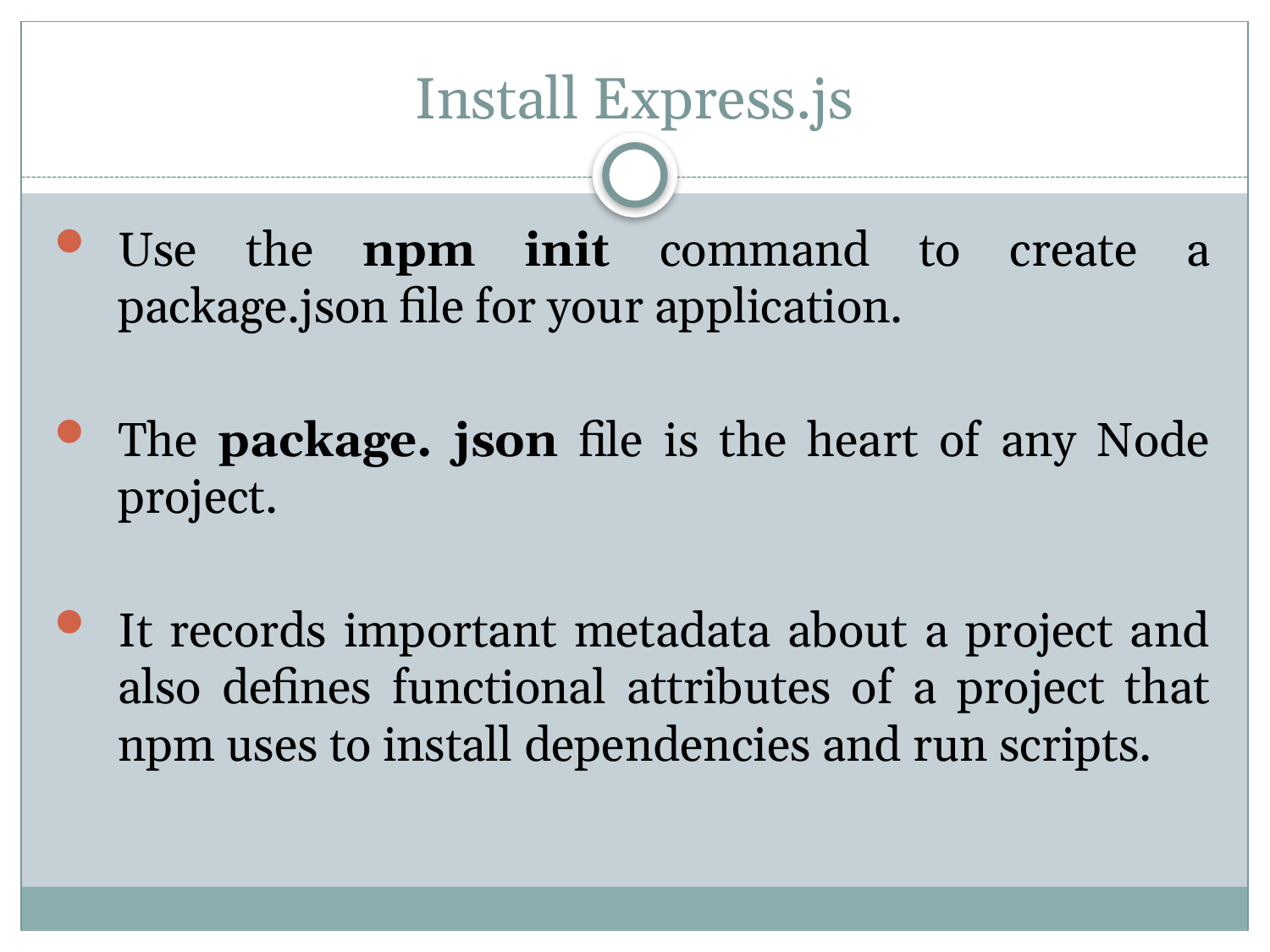

# Install Express.js
Use the npm init command to create a package.json file for your application.

The package. json file is the heart of any Node project.

It records important metadata about a project and also defines functional attributes of a project that npm uses to install dependencies and run scripts.